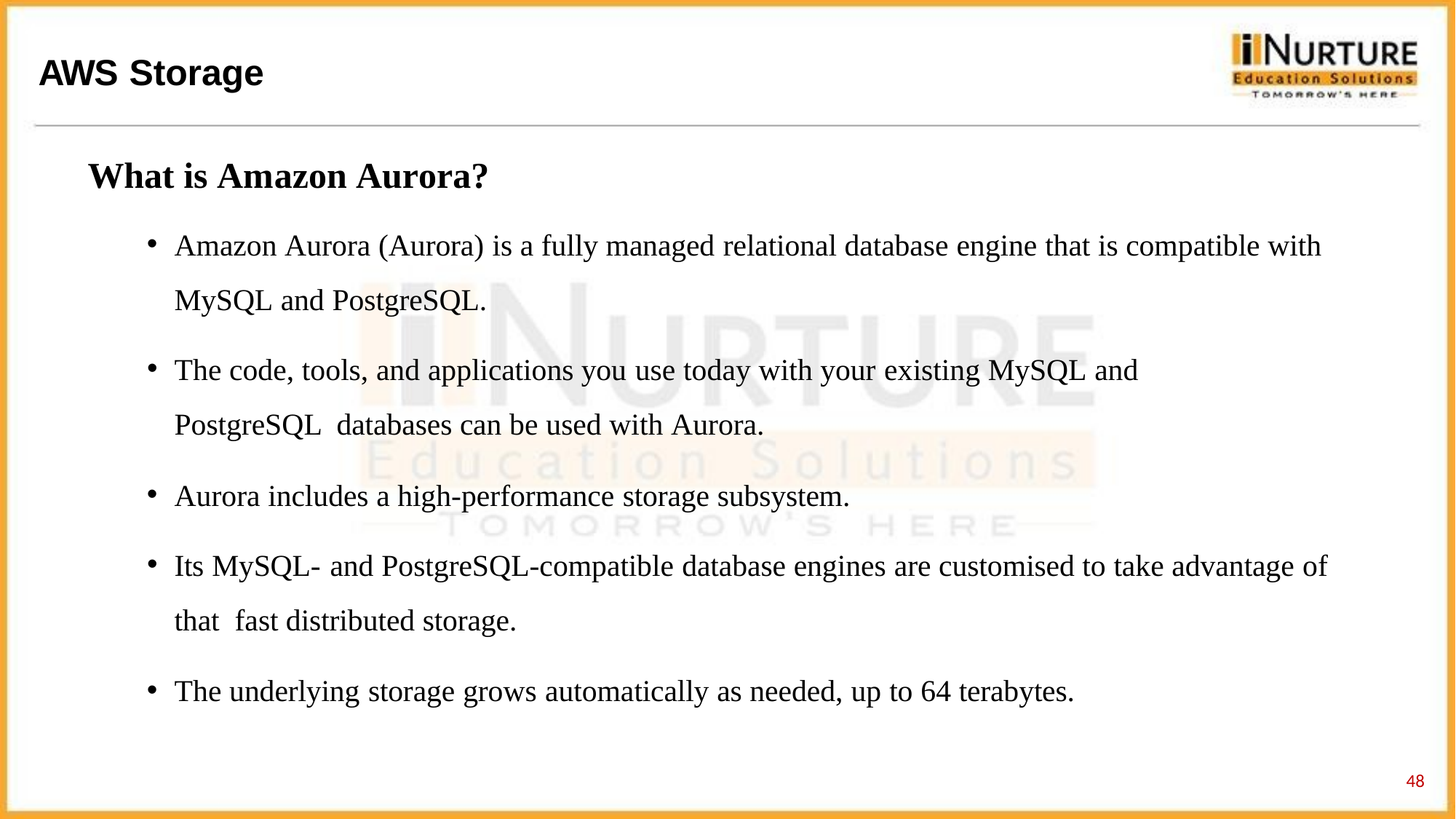

# AWS Storage
What is Amazon Aurora?
Amazon Aurora (Aurora) is a fully managed relational database engine that is compatible with
MySQL and PostgreSQL.
The code, tools, and applications you use today with your existing MySQL and PostgreSQL  databases can be used with Aurora.

Aurora includes a high-performance storage subsystem.
Its MySQL- and PostgreSQL-compatible database engines are customised to take advantage of that  fast distributed storage.

The underlying storage grows automatically as needed, up to 64 terabytes.
48